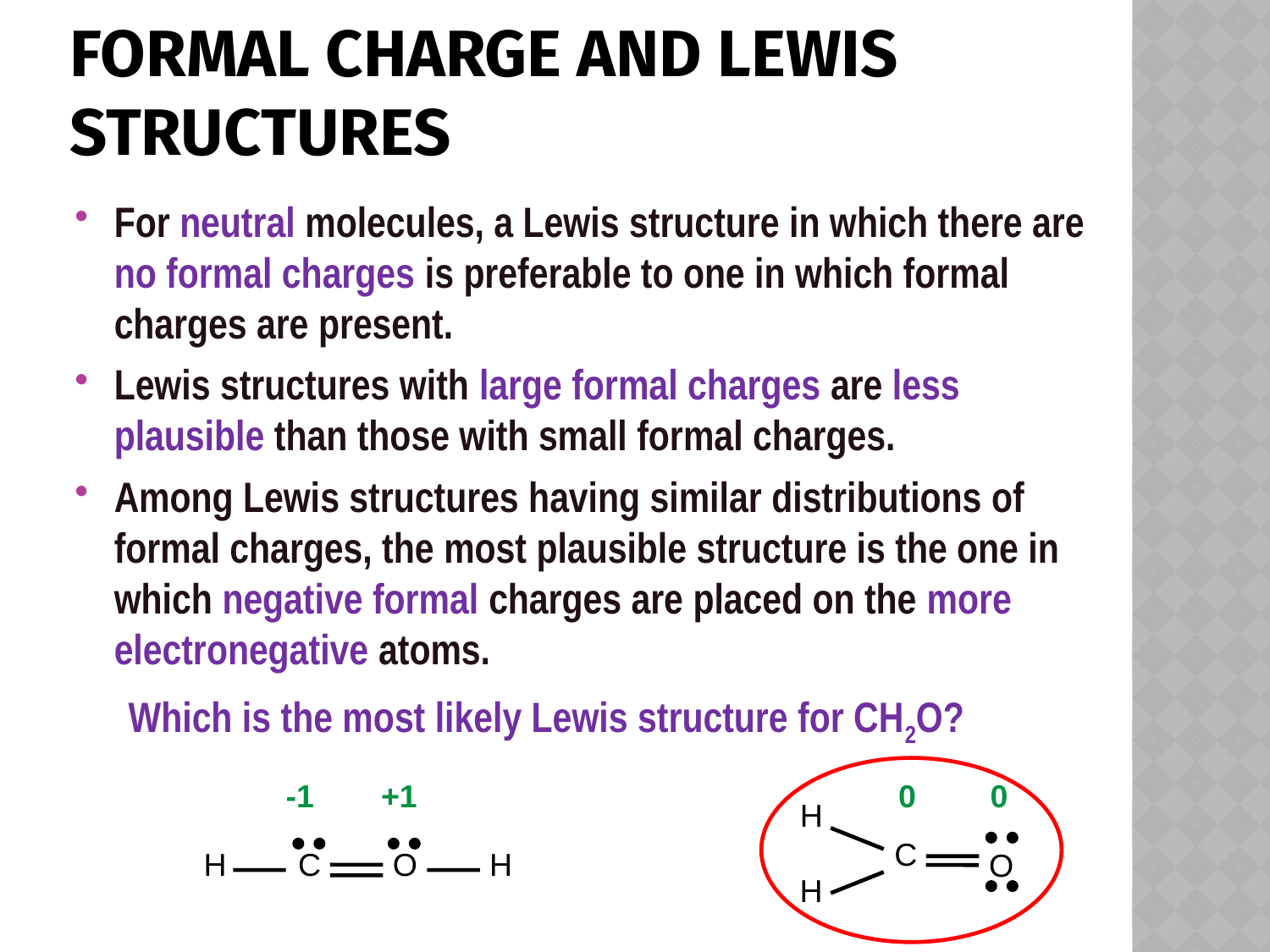

# Formal Charge and Lewis Structures
For neutral molecules, a Lewis structure in which there are no formal charges is preferable to one in which formal charges are present.
Lewis structures with large formal charges are less plausible than those with small formal charges.
Among Lewis structures having similar distributions of formal charges, the most plausible structure is the one in which negative formal charges are placed on the more electronegative atoms.

Which is the most likely Lewis structure for CH2O?

-1
+1

H
C
O
H

0
0
H

C
O

H

30